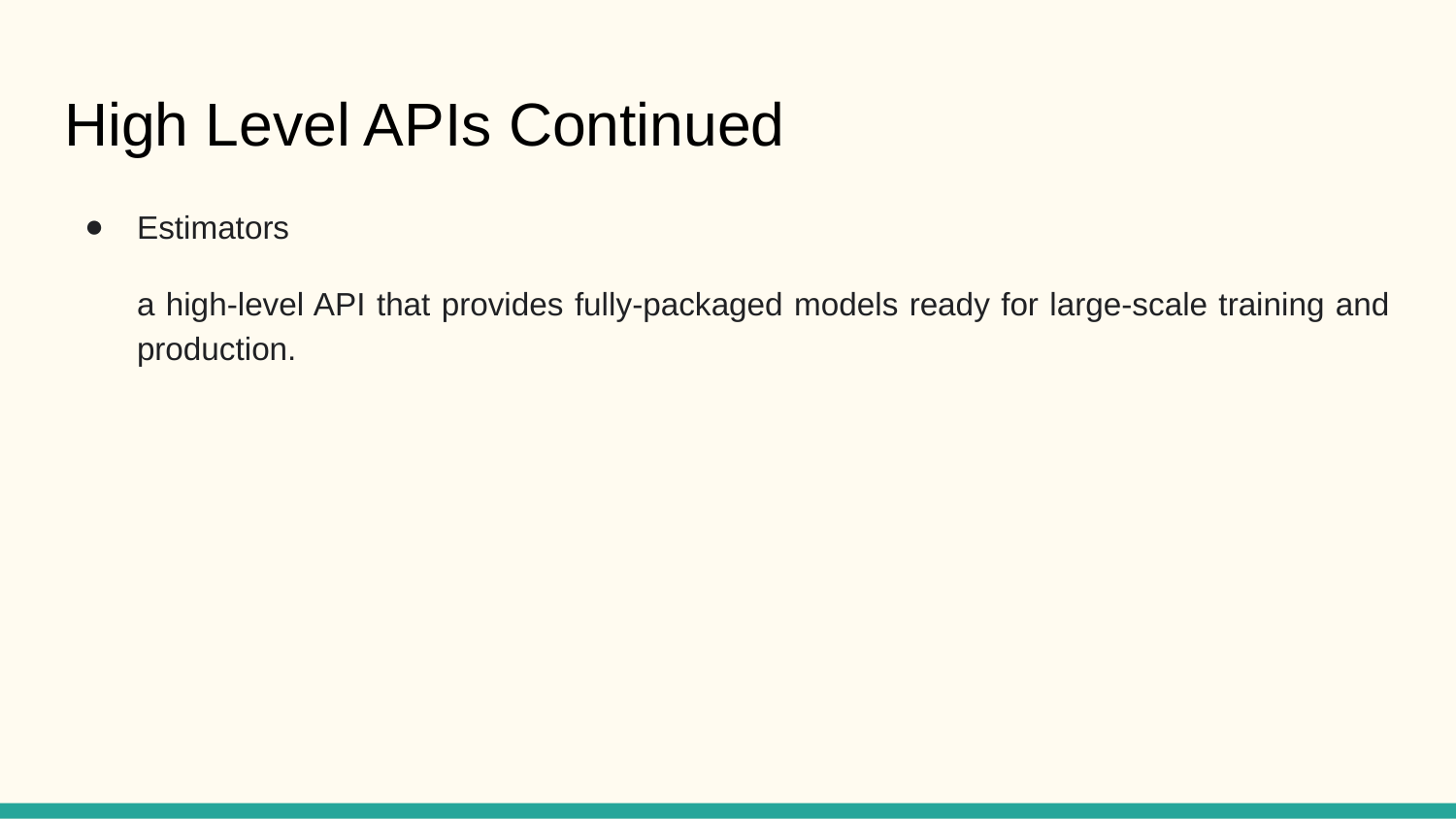

# High Level APIs Continued

Estimators
a high-level API that provides fully-packaged models ready for large-scale training and production.